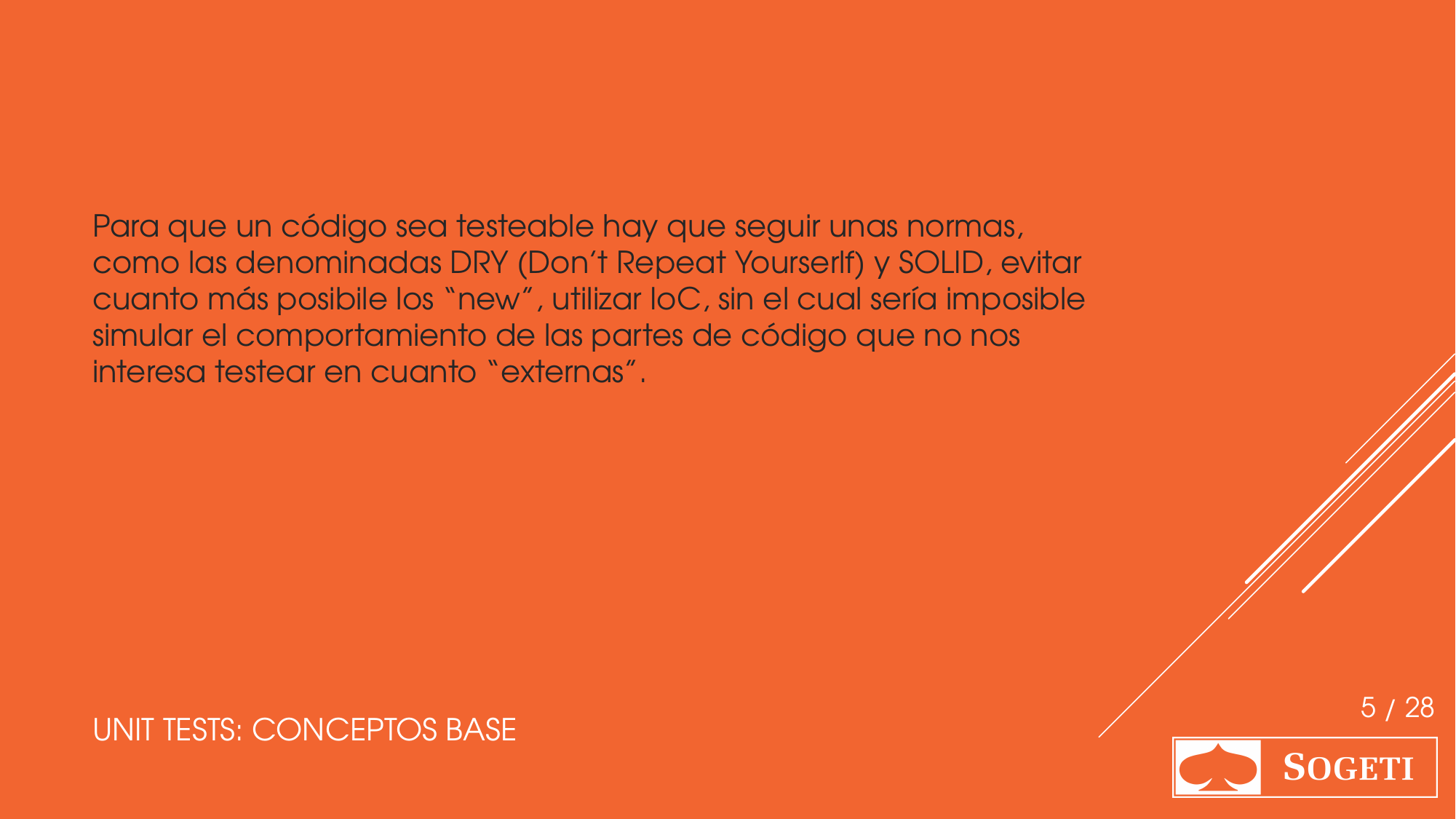

Para que un código sea testeable hay que seguir unas normas, como las denominadas DRY (Don’t Repeat Yourserlf) y SOLID, evitar cuanto más posibile los “new”, utilizar IoC, sin el cual sería imposible simular el comportamiento de las partes de código que no nos interesa testear en cuanto “externas”.
# Unit tests: Conceptos base